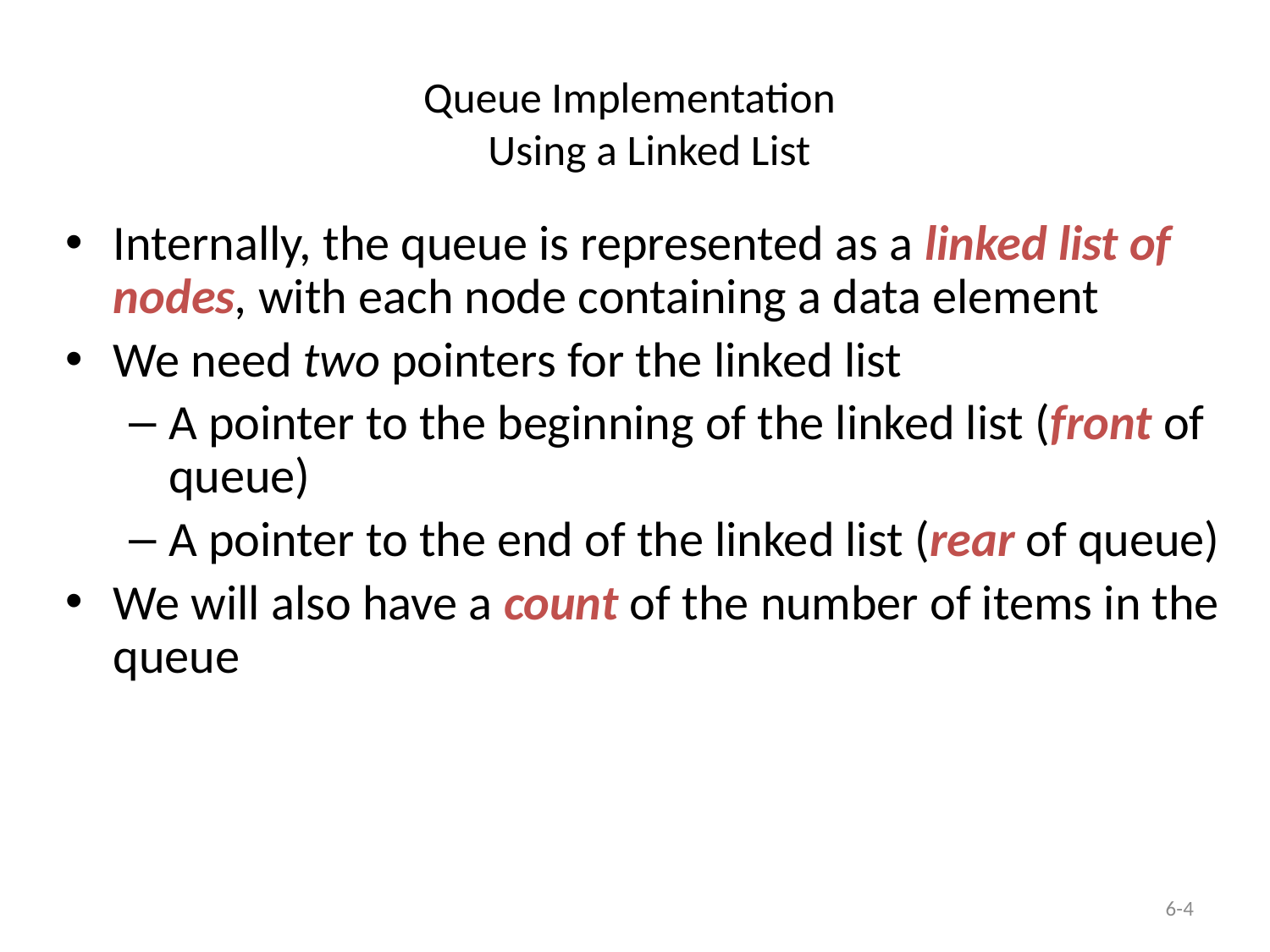

# Queue Implementation Using a Linked List
Internally, the queue is represented as a linked list of nodes, with each node containing a data element
We need two pointers for the linked list
A pointer to the beginning of the linked list (front of queue)
A pointer to the end of the linked list (rear of queue)
We will also have a count of the number of items in the queue
6-4